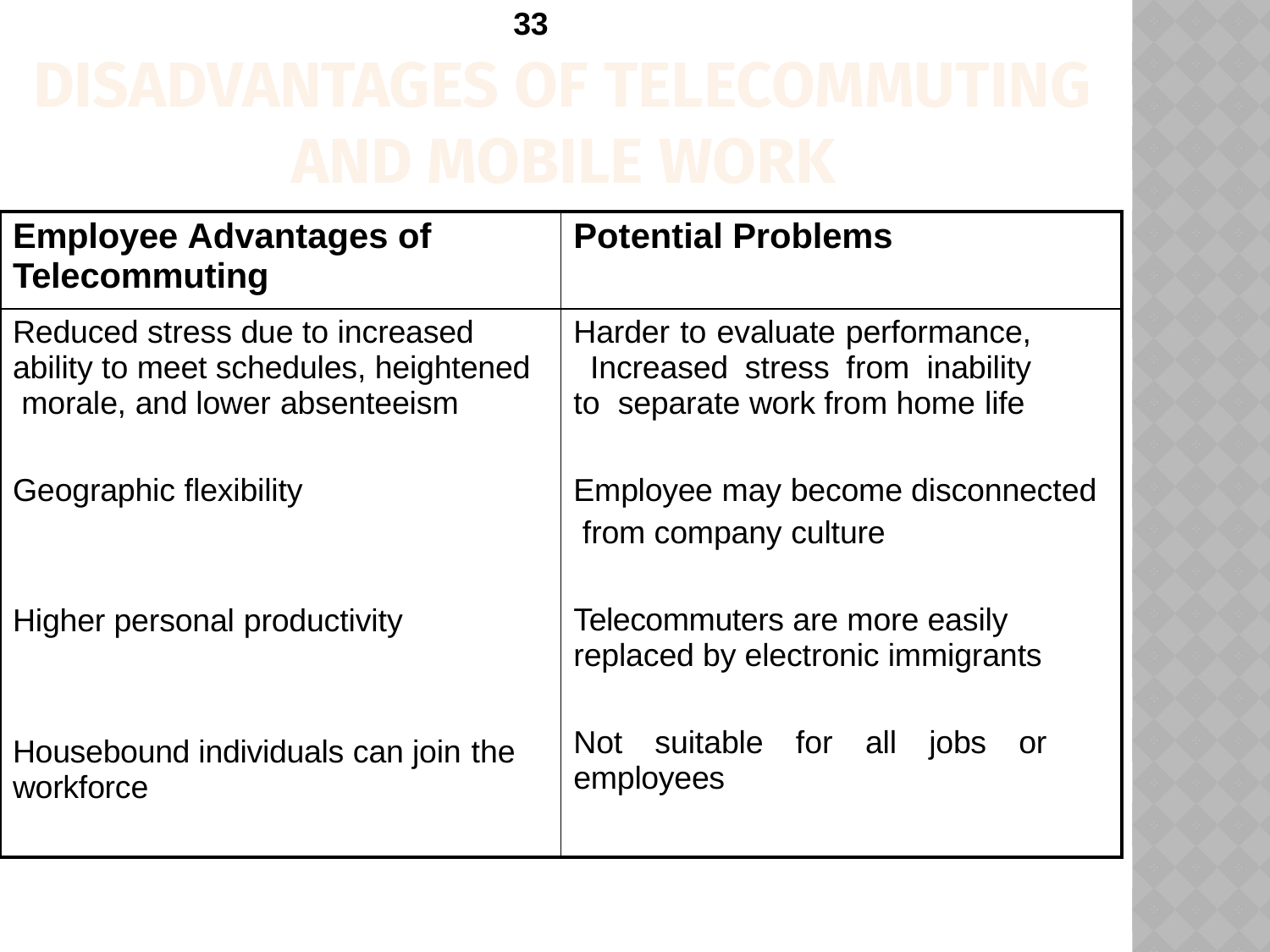

Disadvantages of Telecommuting  and Mobile Work
| Employee Advantages of Telecommuting | Potential Problems |
| --- | --- |
| Reduced stress due to increased ability to meet schedules, heightened morale, and lower absenteeism Geographic flexibility Higher personal productivity Housebound individuals can join the workforce | Harder to evaluate performance, Increased stress from inability to separate work from home life Employee may become disconnected from company culture Telecommuters are more easily replaced by electronic immigrants Not suitable for all jobs or employees |